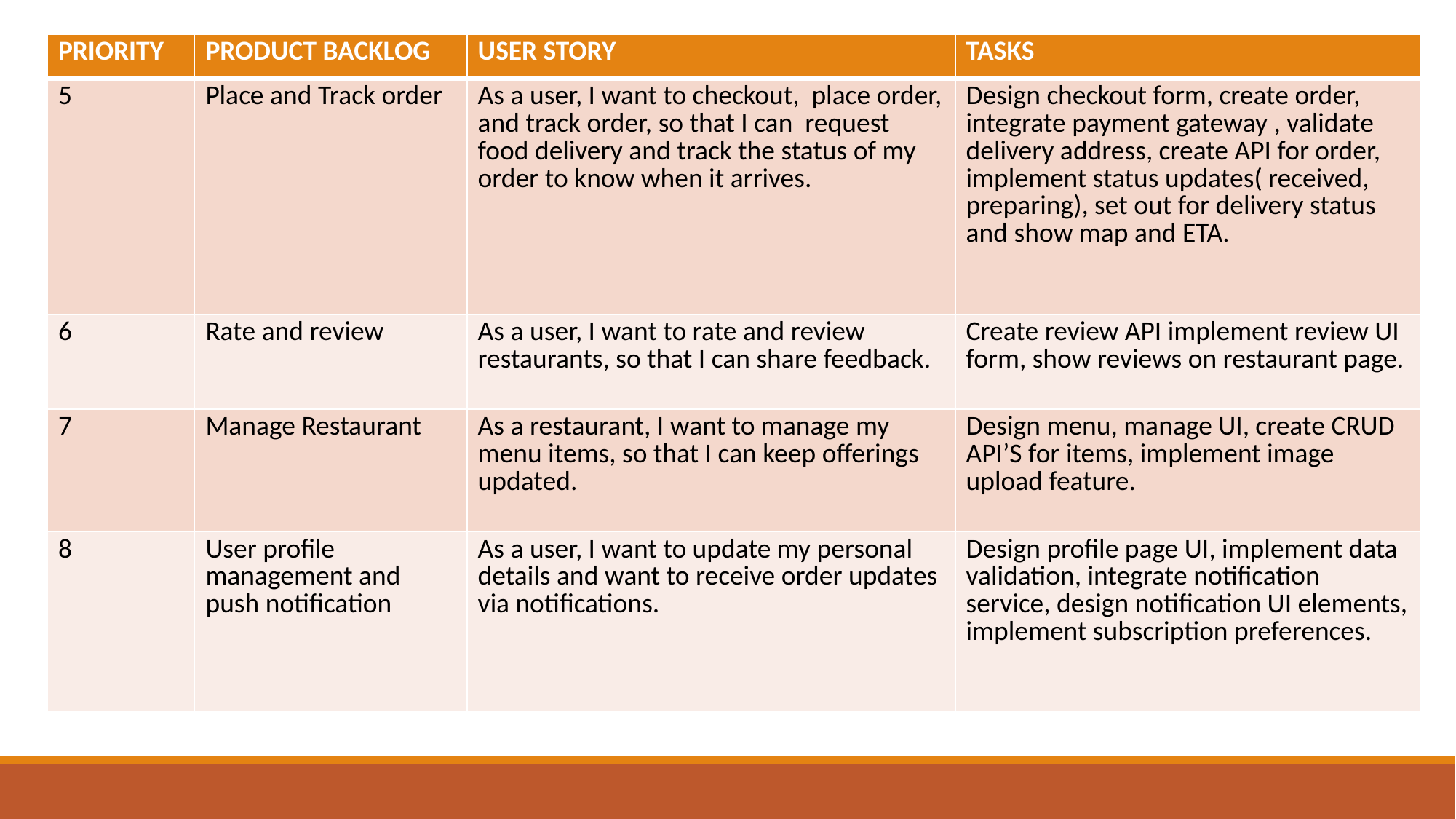

| PRIORITY | PRODUCT BACKLOG | USER STORY | TASKS |
| --- | --- | --- | --- |
| 5 | Place and Track order | As a user, I want to checkout, place order, and track order, so that I can request food delivery and track the status of my order to know when it arrives. | Design checkout form, create order, integrate payment gateway , validate delivery address, create API for order, implement status updates( received, preparing), set out for delivery status and show map and ETA. |
| 6 | Rate and review | As a user, I want to rate and review restaurants, so that I can share feedback. | Create review API implement review UI form, show reviews on restaurant page. |
| 7 | Manage Restaurant | As a restaurant, I want to manage my menu items, so that I can keep offerings updated. | Design menu, manage UI, create CRUD API’S for items, implement image upload feature. |
| 8 | User profile management and push notification | As a user, I want to update my personal details and want to receive order updates via notifications. | Design profile page UI, implement data validation, integrate notification service, design notification UI elements, implement subscription preferences. |
#